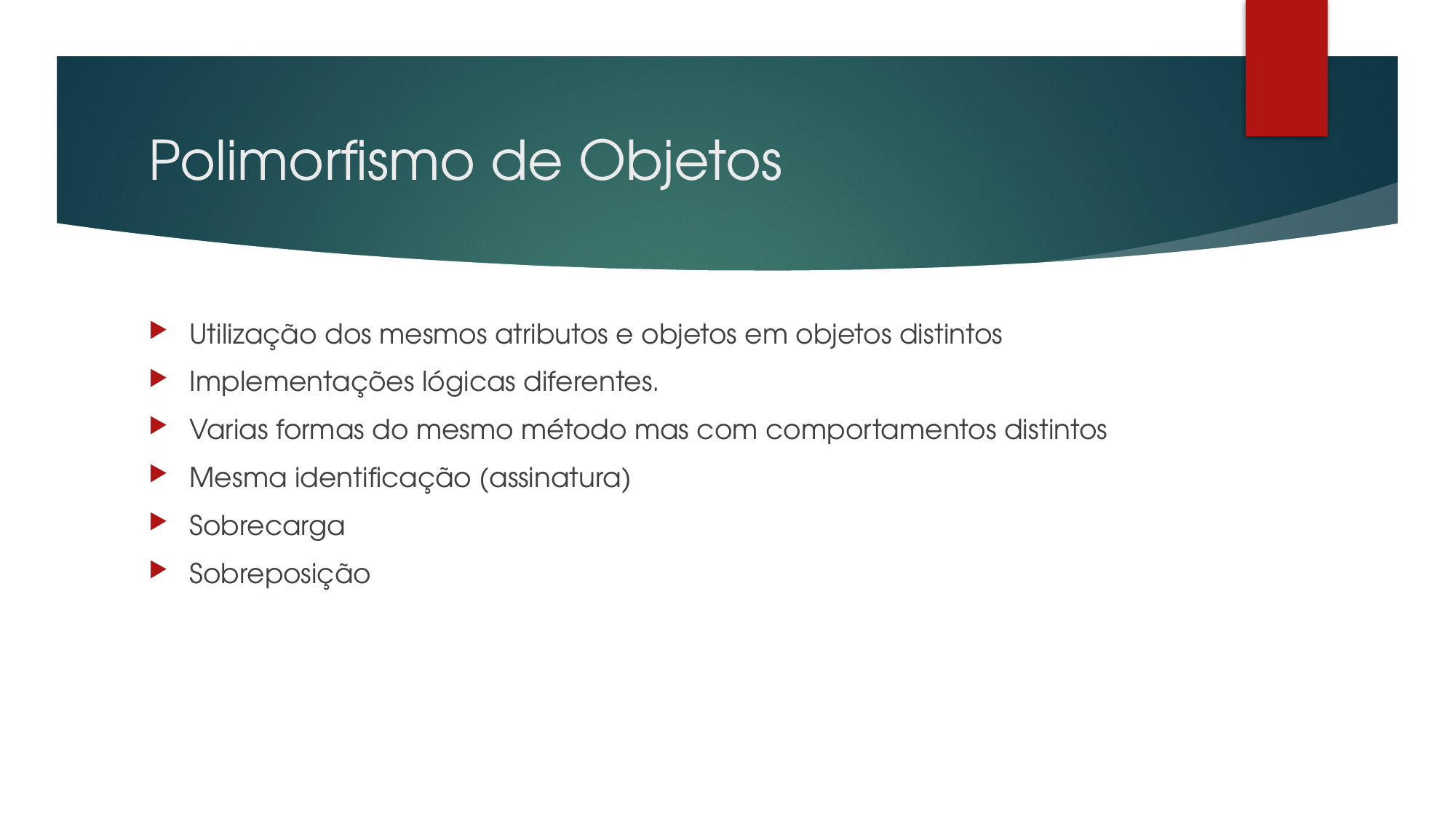

# Polimorfismo de Objetos
Utilização dos mesmos atributos e objetos em objetos distintos
Implementações lógicas diferentes.
Varias formas do mesmo método mas com comportamentos distintos
Mesma identificação (assinatura)
Sobrecarga
Sobreposição